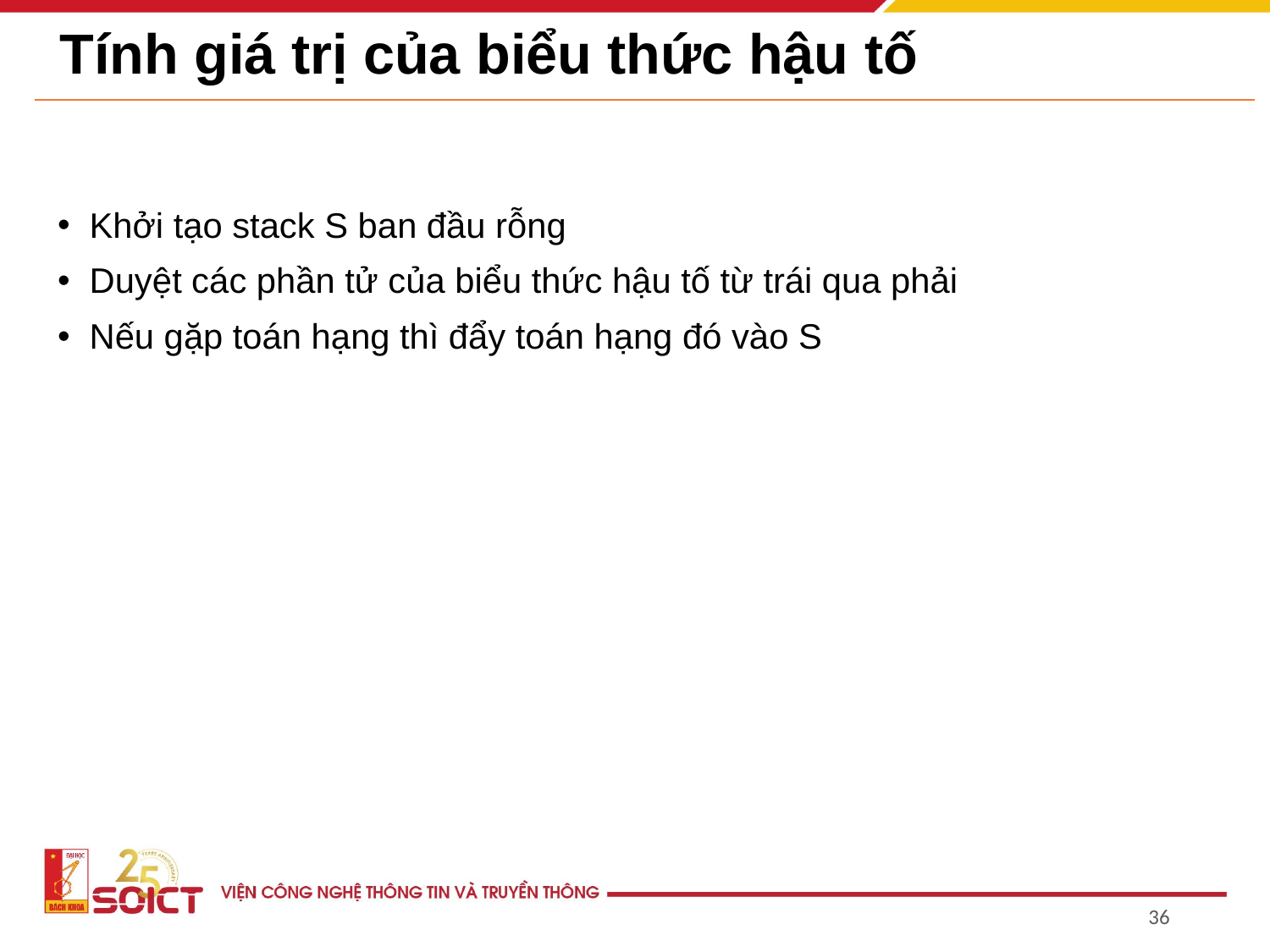

# Tính giá trị của biểu thức hậu tố
Khởi tạo stack S ban đầu rỗng
Duyệt các phần tử của biểu thức hậu tố từ trái qua phải
Nếu gặp toán hạng thì đẩy toán hạng đó vào S

36